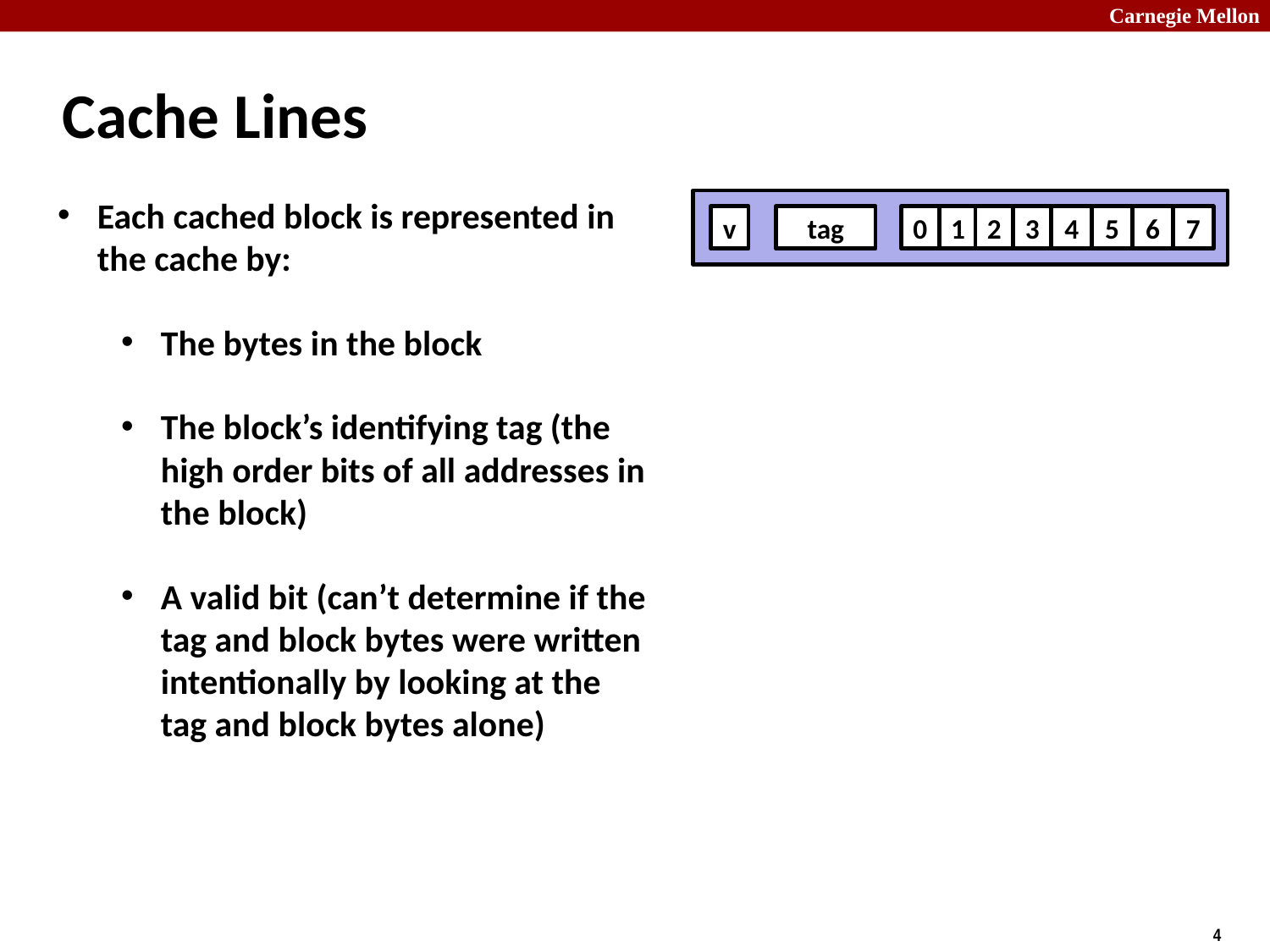

# Cache Lines
Each cached block is represented in the cache by:

The bytes in the block

The block’s identifying tag (the high order bits of all addresses in the block)

A valid bit (can’t determine if the tag and block bytes were written intentionally by looking at the tag and block bytes alone)

v
tag
0
1
2
3
4
5
6
7